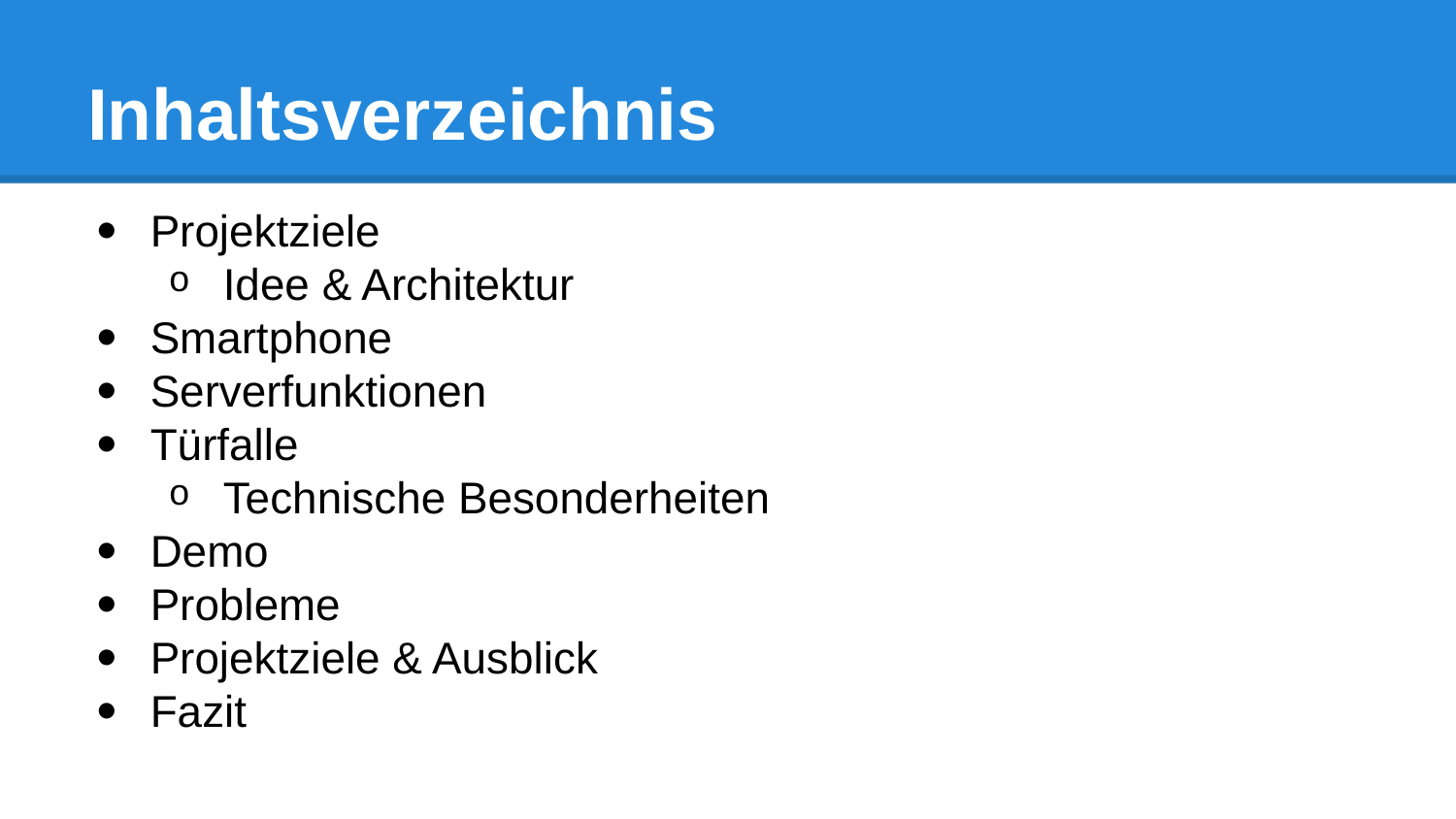

# Inhaltsverzeichnis
Projektziele
Idee & Architektur
Smartphone
Serverfunktionen
Türfalle
Technische Besonderheiten
Demo
Probleme
Projektziele & Ausblick
Fazit